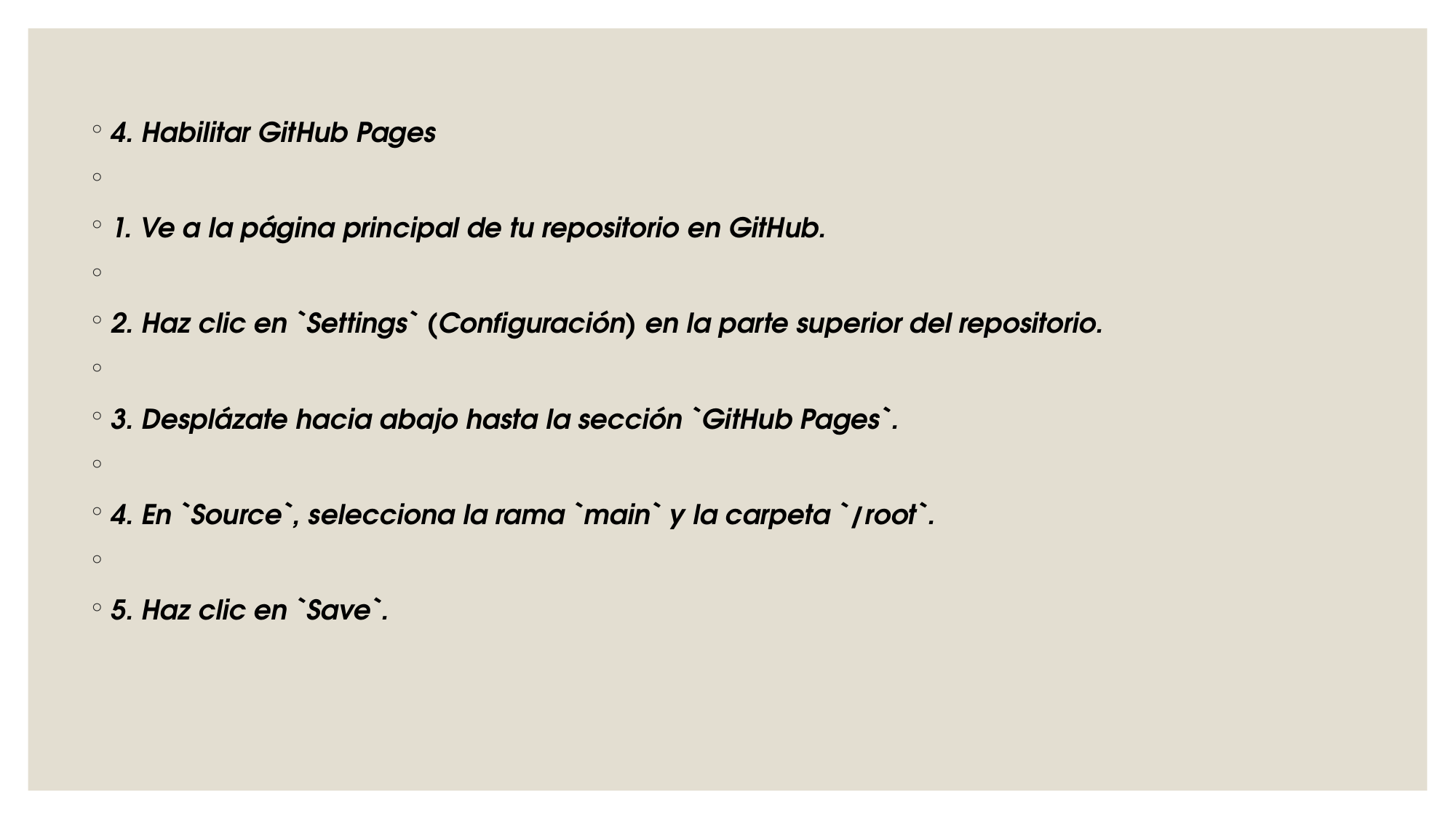

4. Habilitar GitHub Pages

1. Ve a la página principal de tu repositorio en GitHub.

2. Haz clic en `Settings` (Configuración) en la parte superior del repositorio.

3. Desplázate hacia abajo hasta la sección `GitHub Pages`.

4. En `Source`, selecciona la rama `main` y la carpeta `/root`.

5. Haz clic en `Save`.